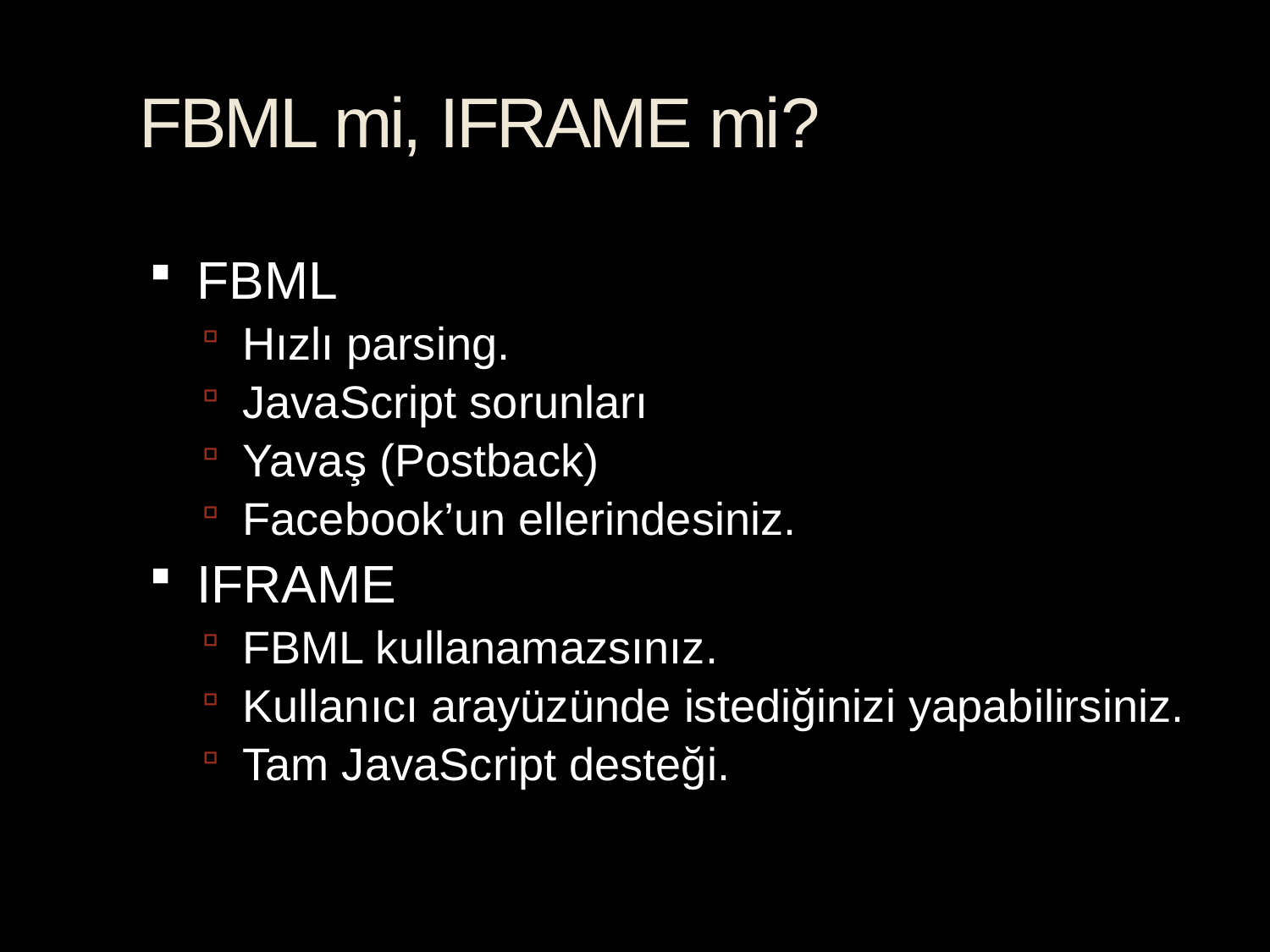

# FBML mi, IFRAME mi?
FBML
Hızlı parsing.
JavaScript sorunları
Yavaş (Postback)
Facebook’un ellerindesiniz.
IFRAME
FBML kullanamazsınız.
Kullanıcı arayüzünde istediğinizi yapabilirsiniz.
Tam JavaScript desteği.